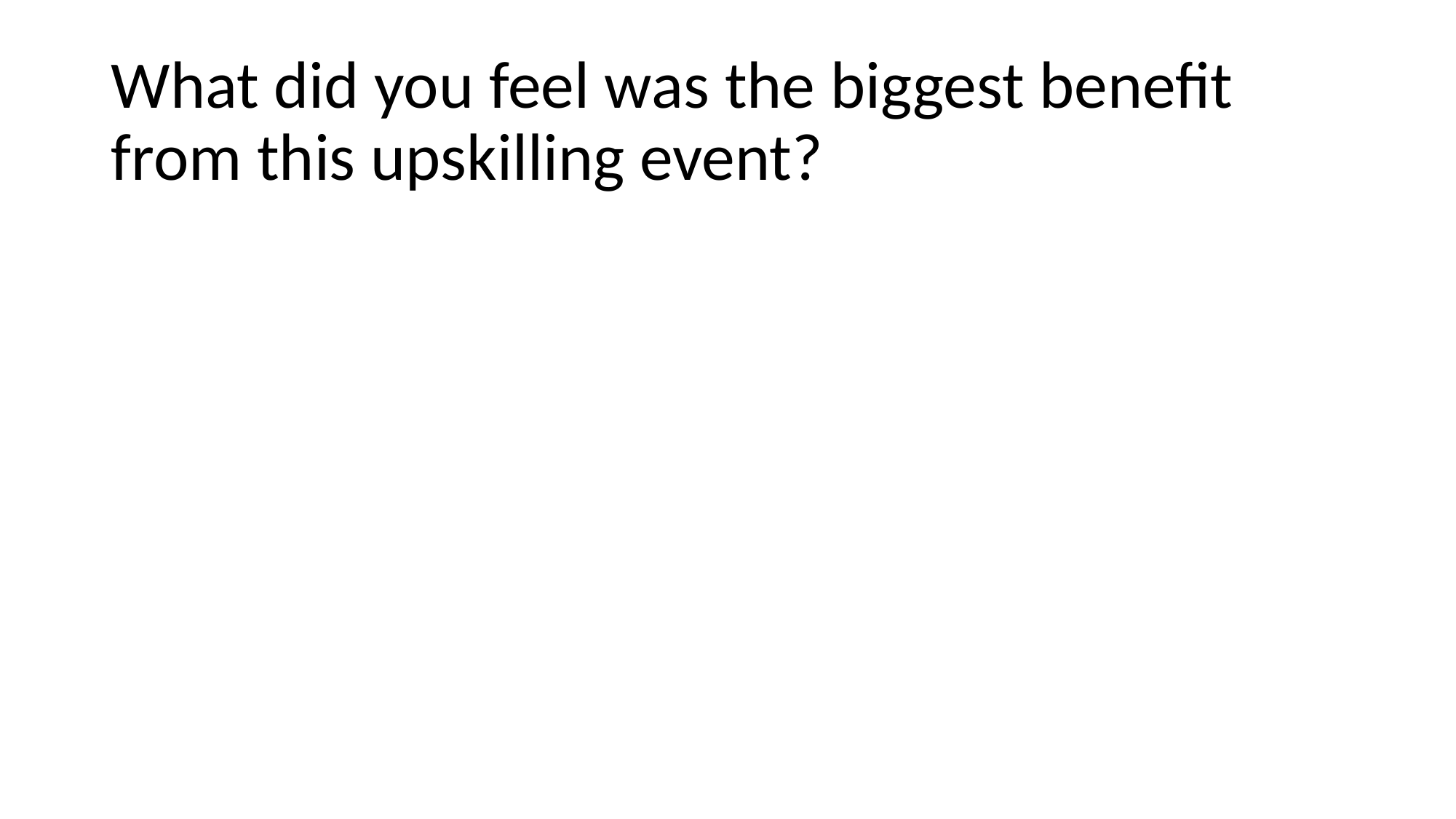

# What did you feel was the biggest benefit from this upskilling event?